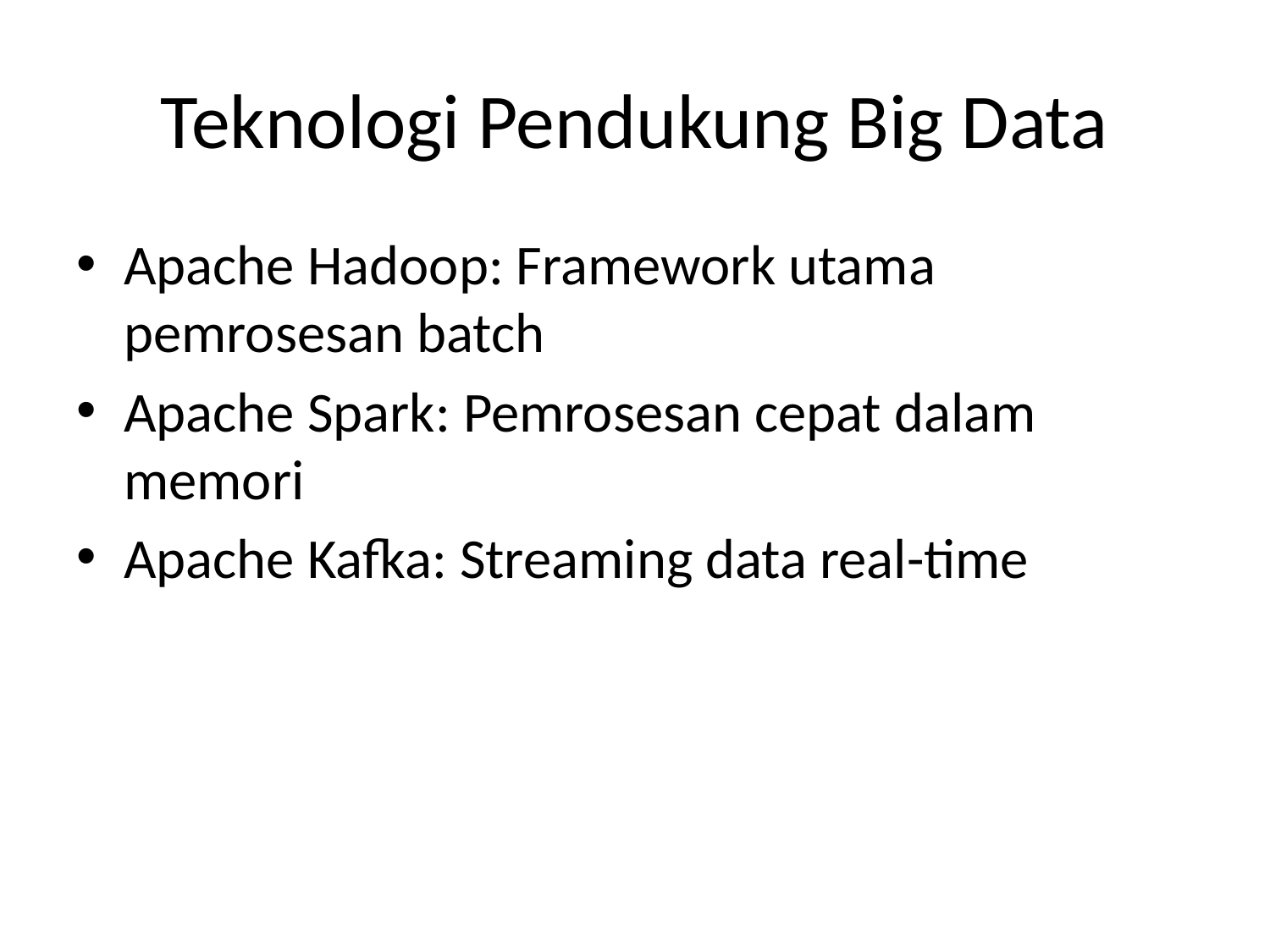

# Teknologi Pendukung Big Data
Apache Hadoop: Framework utama pemrosesan batch
Apache Spark: Pemrosesan cepat dalam memori
Apache Kafka: Streaming data real-time